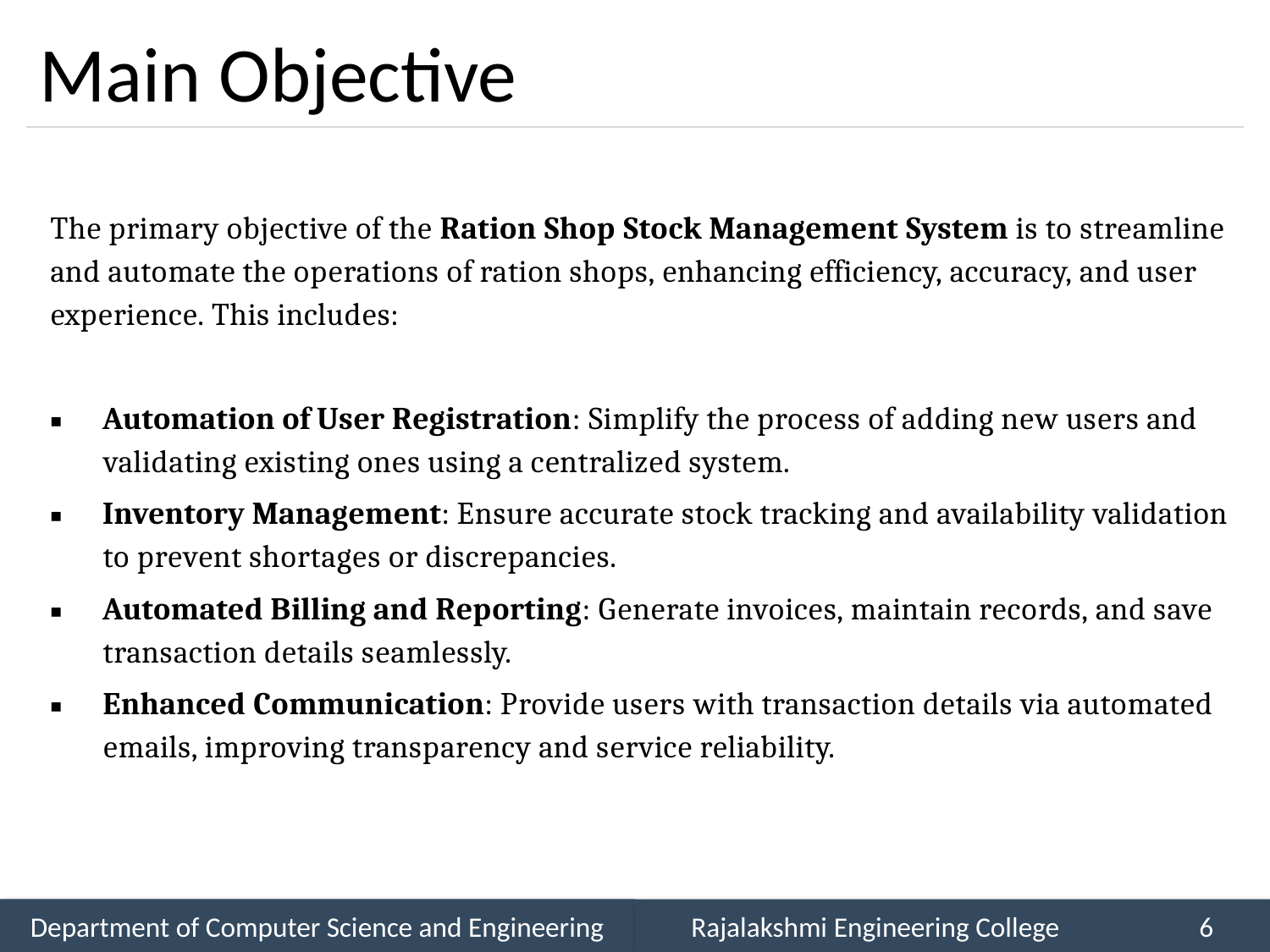

# Main Objective
The primary objective of the Ration Shop Stock Management System is to streamline and automate the operations of ration shops, enhancing efficiency, accuracy, and user experience. This includes:

Automation of User Registration: Simplify the process of adding new users and validating existing ones using a centralized system.
Inventory Management: Ensure accurate stock tracking and availability validation to prevent shortages or discrepancies.
Automated Billing and Reporting: Generate invoices, maintain records, and save transaction details seamlessly.
Enhanced Communication: Provide users with transaction details via automated emails, improving transparency and service reliability.